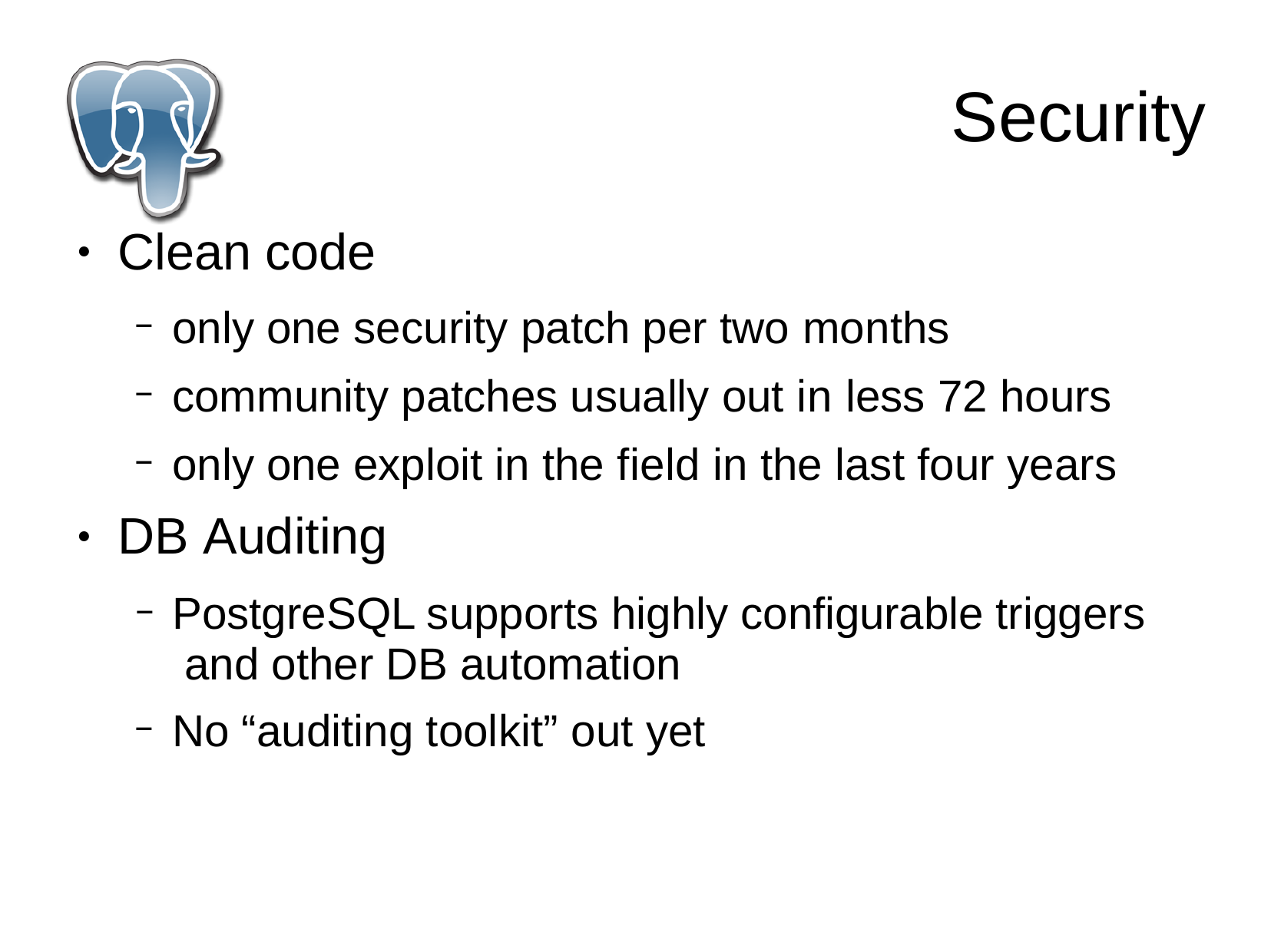

# Security
Clean code
only one security patch per two months
community patches usually out in less 72 hours
only one exploit in the field in the last four years
DB Auditing
PostgreSQL supports highly configurable triggers  and other DB automation
No “auditing toolkit” out yet
●
●